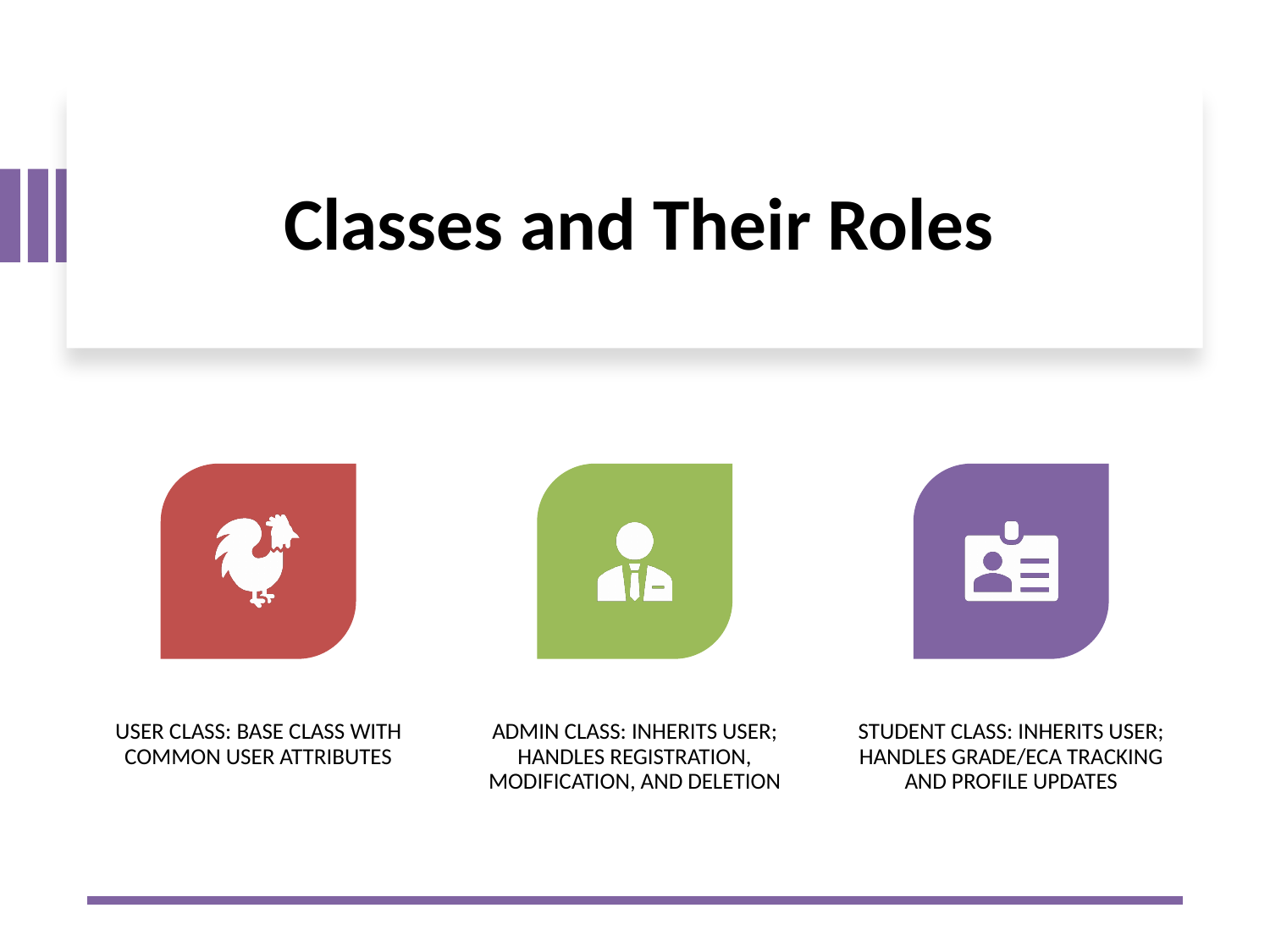

# Classes and Their Roles

User Class: Base class with common user attributes
Admin Class: Inherits User; handles registration, modification, and deletion
Student Class: Inherits User; handles grade/ECA tracking and profile updates